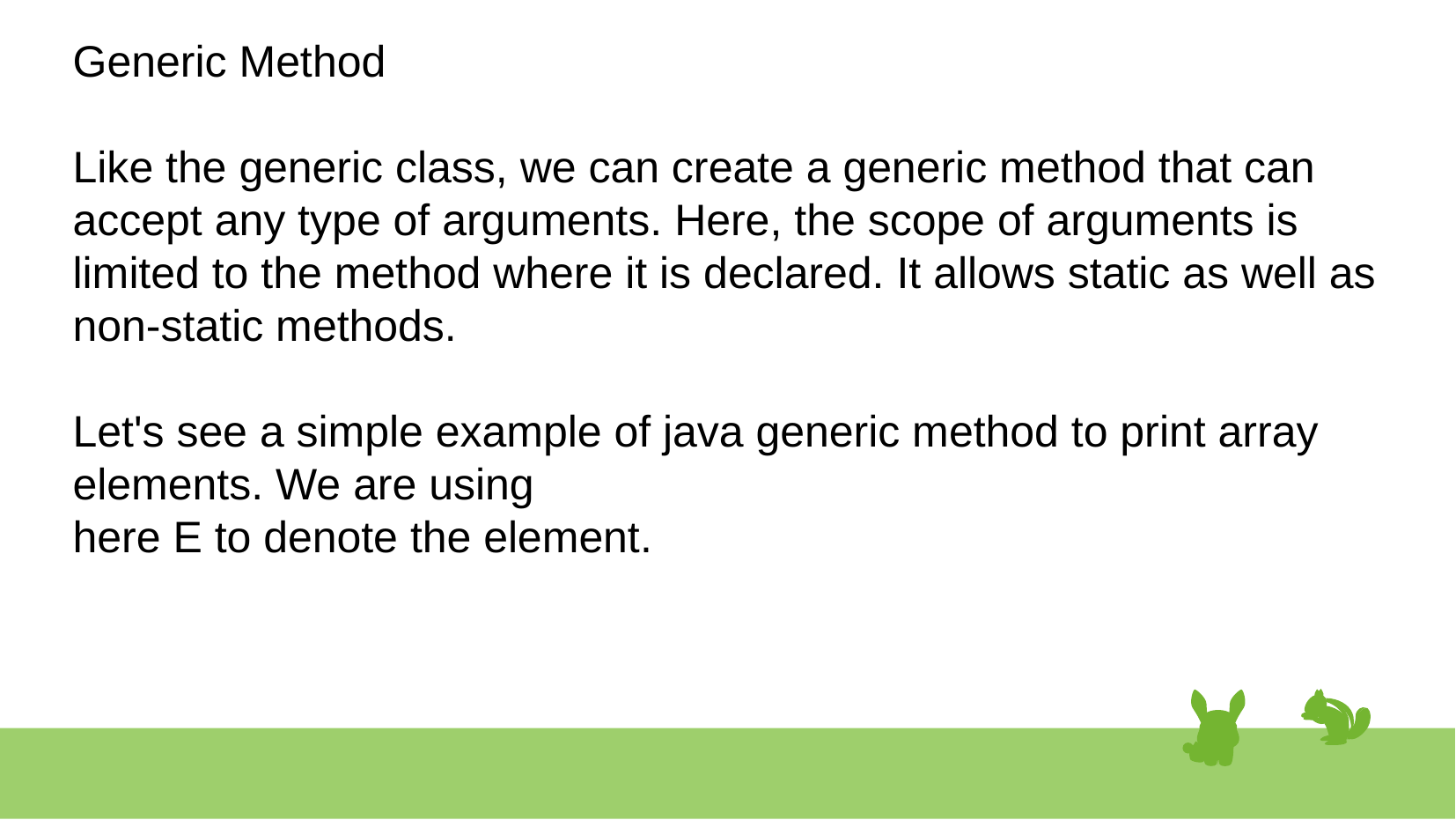

# Generic Method

Like the generic class, we can create a generic method that can accept any type of arguments. Here, the scope of arguments is limited to the method where it is declared. It allows static as well as non-static methods.

Let's see a simple example of java generic method to print array elements. We are using
here E to denote the element.